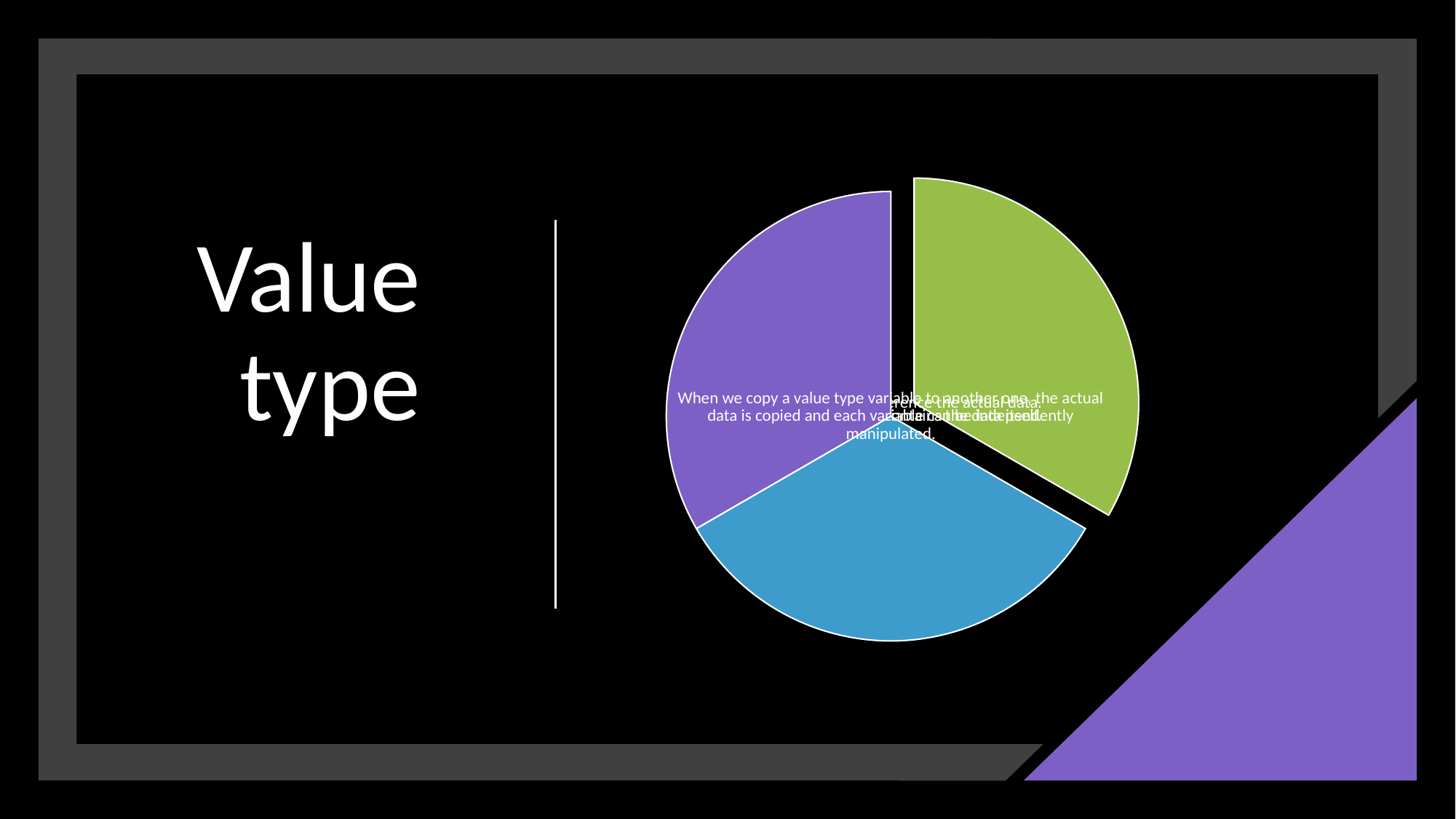

Value type

Value types reference the actual data.
A value type variable contains the data itself.
When we copy a value type variable to another one, the actual data is copied and each variable can be independently manipulated.